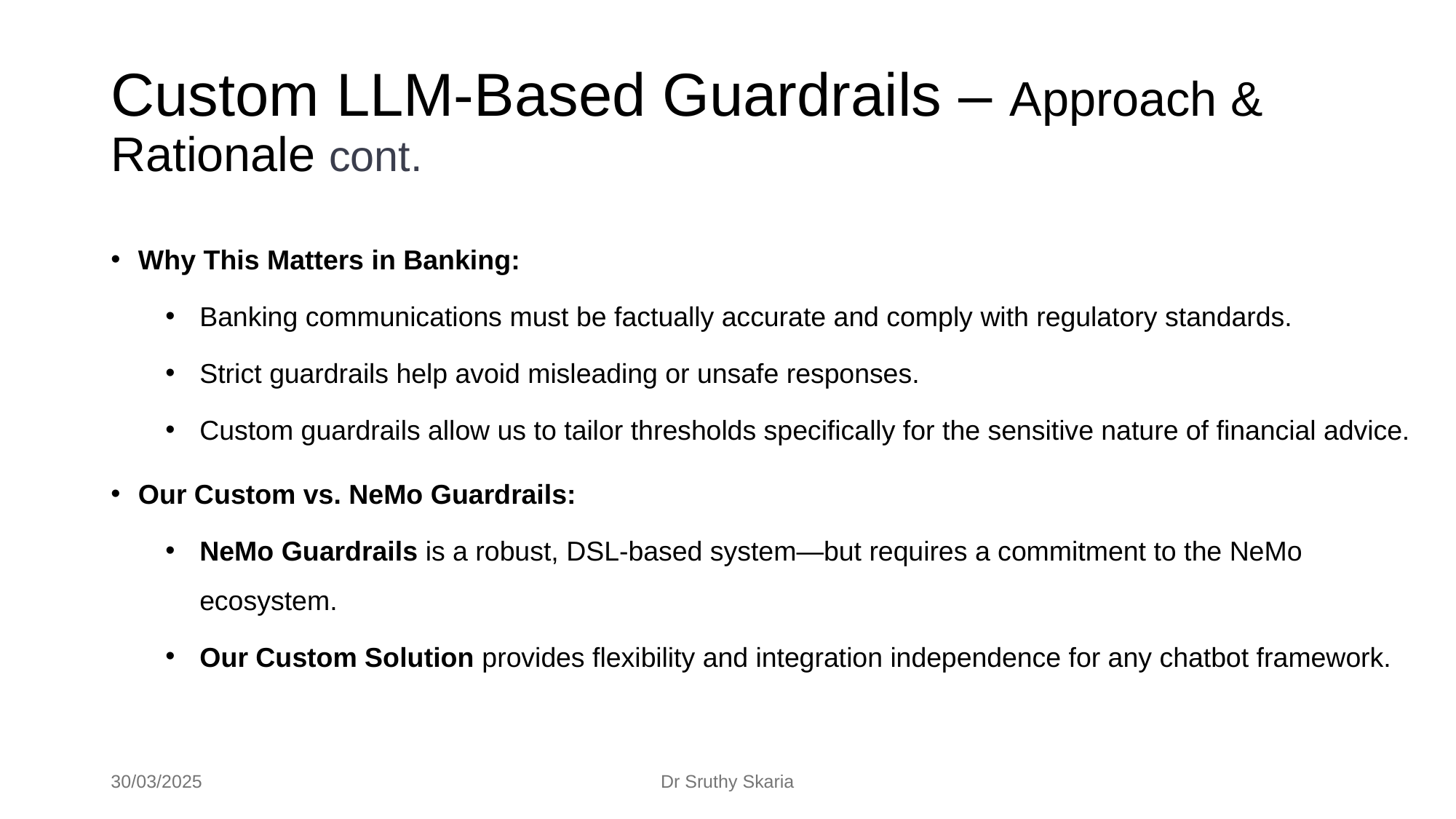

# Custom LLM-Based Guardrails – Approach & Rationale cont.
Why This Matters in Banking:
Banking communications must be factually accurate and comply with regulatory standards.
Strict guardrails help avoid misleading or unsafe responses.
Custom guardrails allow us to tailor thresholds specifically for the sensitive nature of financial advice.
Our Custom vs. NeMo Guardrails:
NeMo Guardrails is a robust, DSL-based system—but requires a commitment to the NeMo ecosystem.
Our Custom Solution provides flexibility and integration independence for any chatbot framework.

30/03/2025
Dr Sruthy Skaria